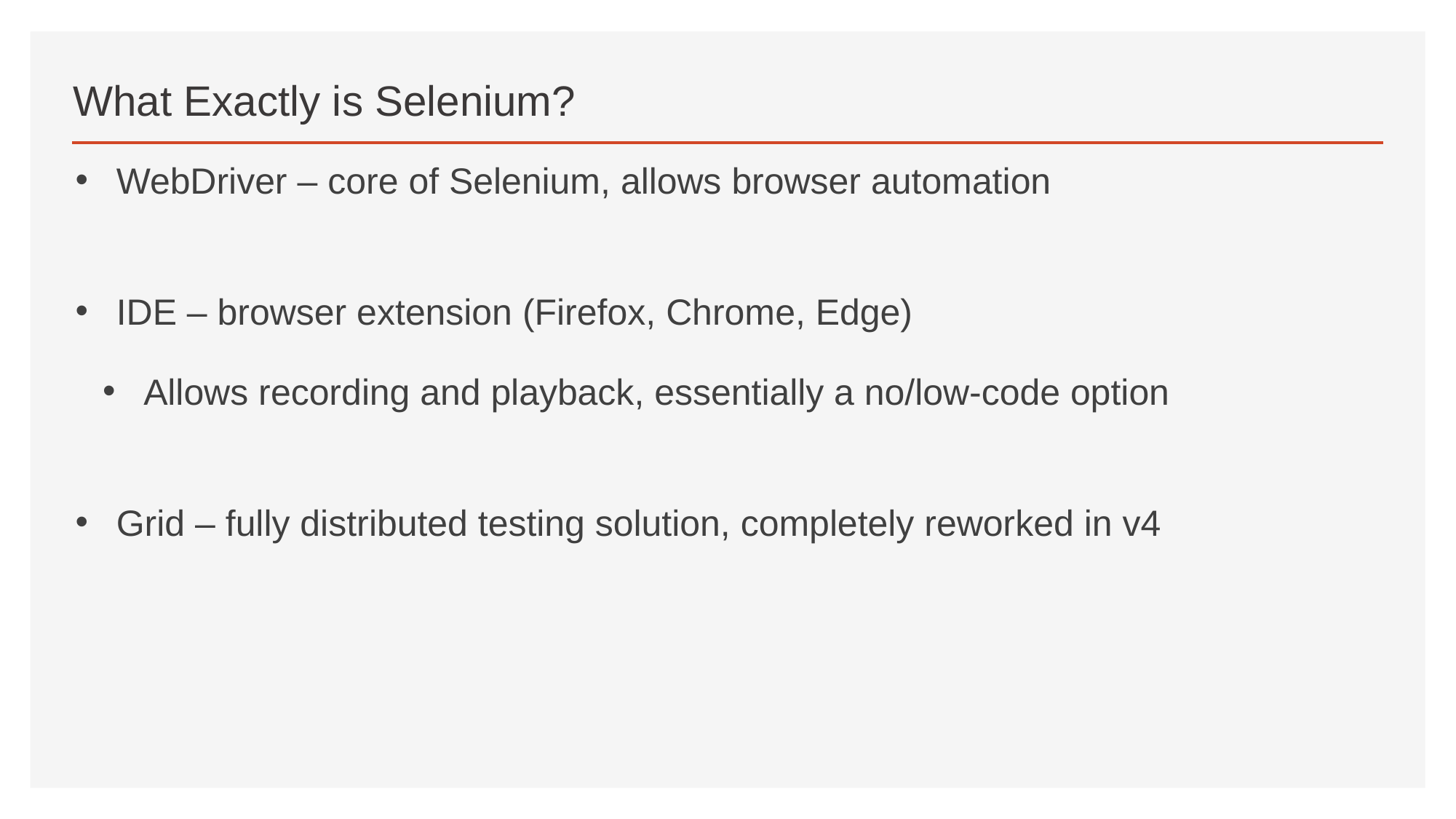

# What Exactly is Selenium?
WebDriver – core of Selenium, allows browser automation

IDE – browser extension (Firefox, Chrome, Edge)
Allows recording and playback, essentially a no/low-code option

Grid – fully distributed testing solution, completely reworked in v4